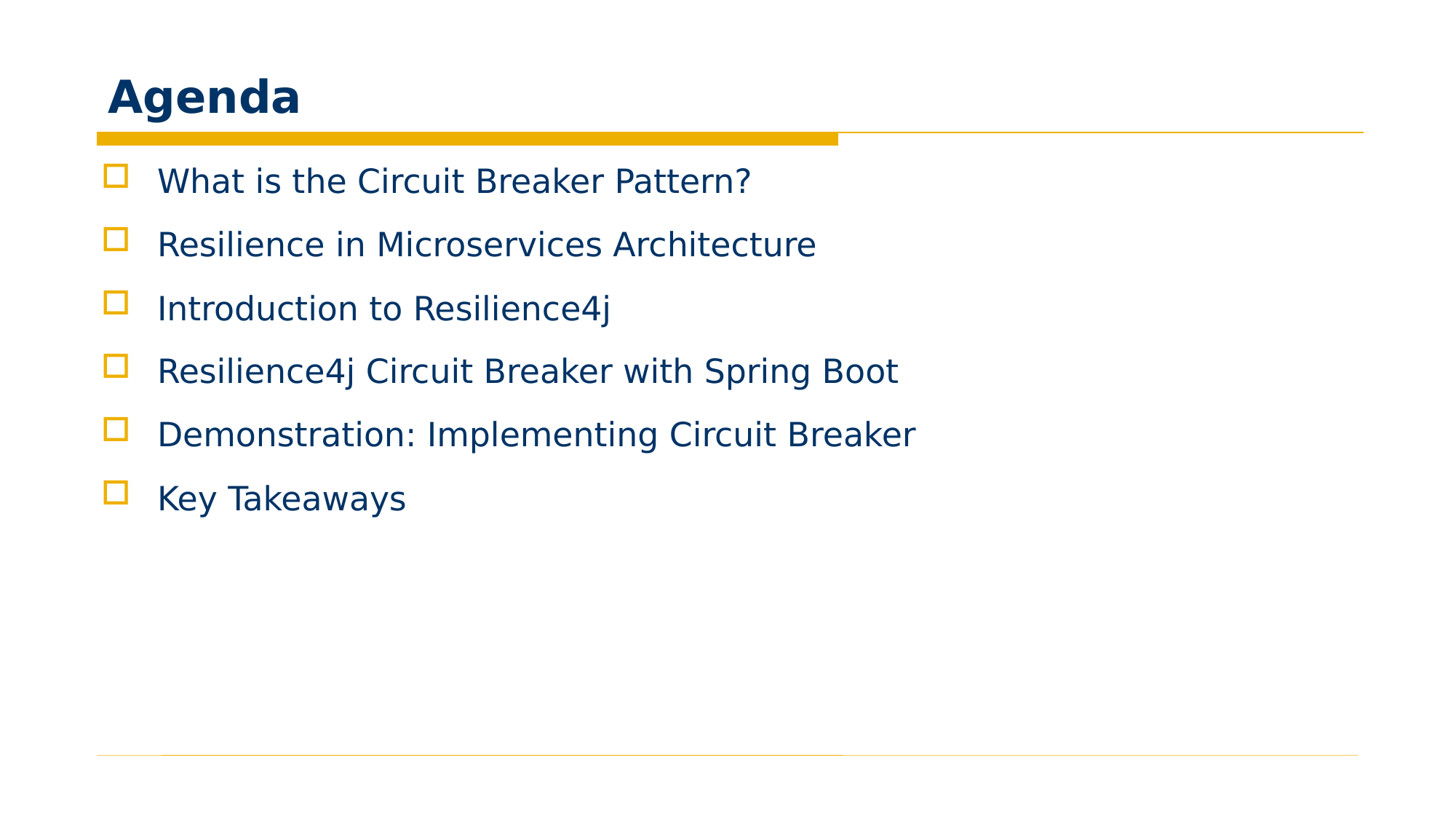

# Agenda
What is the Circuit Breaker Pattern?
Resilience in Microservices Architecture
Introduction to Resilience4j
Resilience4j Circuit Breaker with Spring Boot
Demonstration: Implementing Circuit Breaker
Key Takeaways